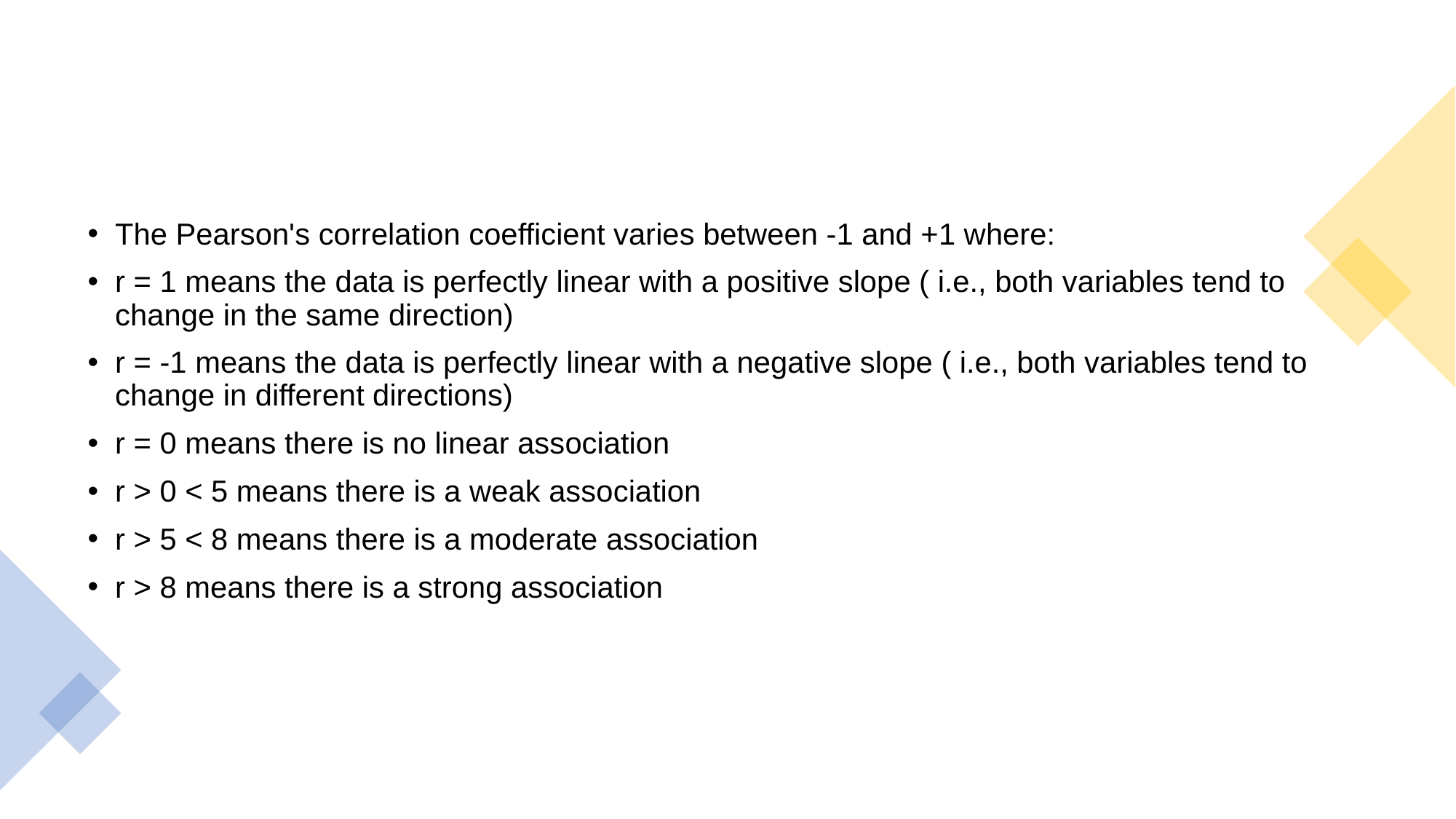

#

The Pearson's correlation coefficient varies between -1 and +1 where:
r = 1 means the data is perfectly linear with a positive slope ( i.e., both variables tend to change in the same direction)
r = -1 means the data is perfectly linear with a negative slope ( i.e., both variables tend to change in different directions)
r = 0 means there is no linear association
r > 0 < 5 means there is a weak association
r > 5 < 8 means there is a moderate association
r > 8 means there is a strong association